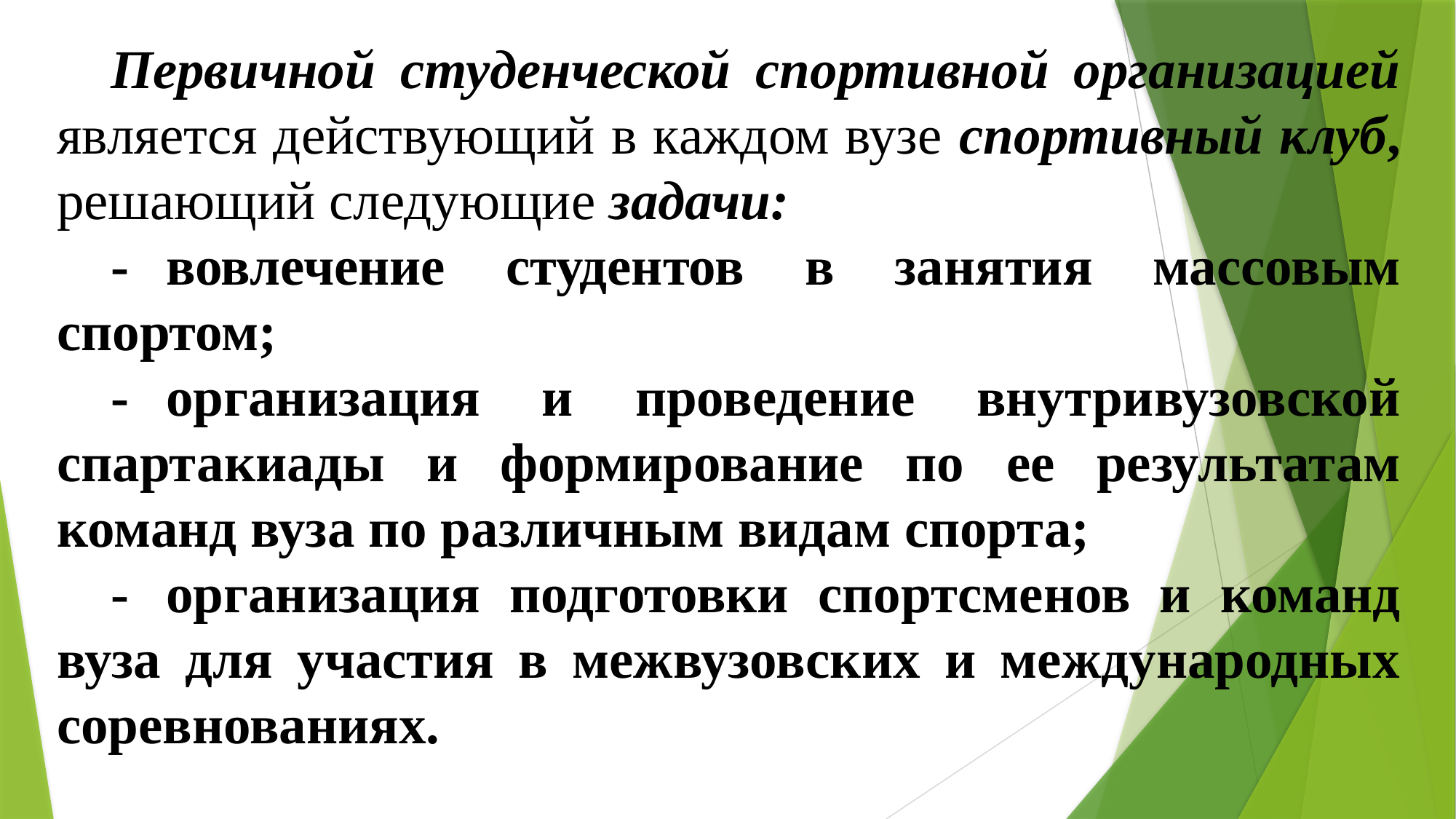

Первичной студенческой спортивной организацией является действующий в каждом вузе спортивный клуб, решающий следующие задачи:
-	вовлечение студентов в занятия массовым спортом;
-	организация и проведение внутривузовской спартакиады и формирование по ее результатам команд вуза по различным видам спорта;
-	организация подготовки спортсменов и команд вуза для участия в межвузовских и международных соревнованиях.